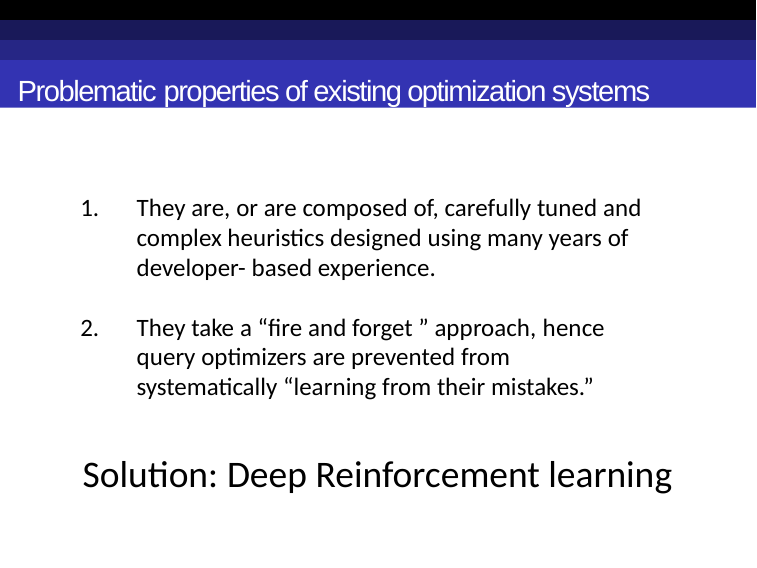

Problematic properties of existing optimization systems
They are, or are composed of, carefully tuned and complex heuristics designed using many years of developer- based experience.

They take a “fire and forget ” approach, hence query optimizers are prevented from systematically “learning from their mistakes.”
Solution: Deep Reinforcement learning